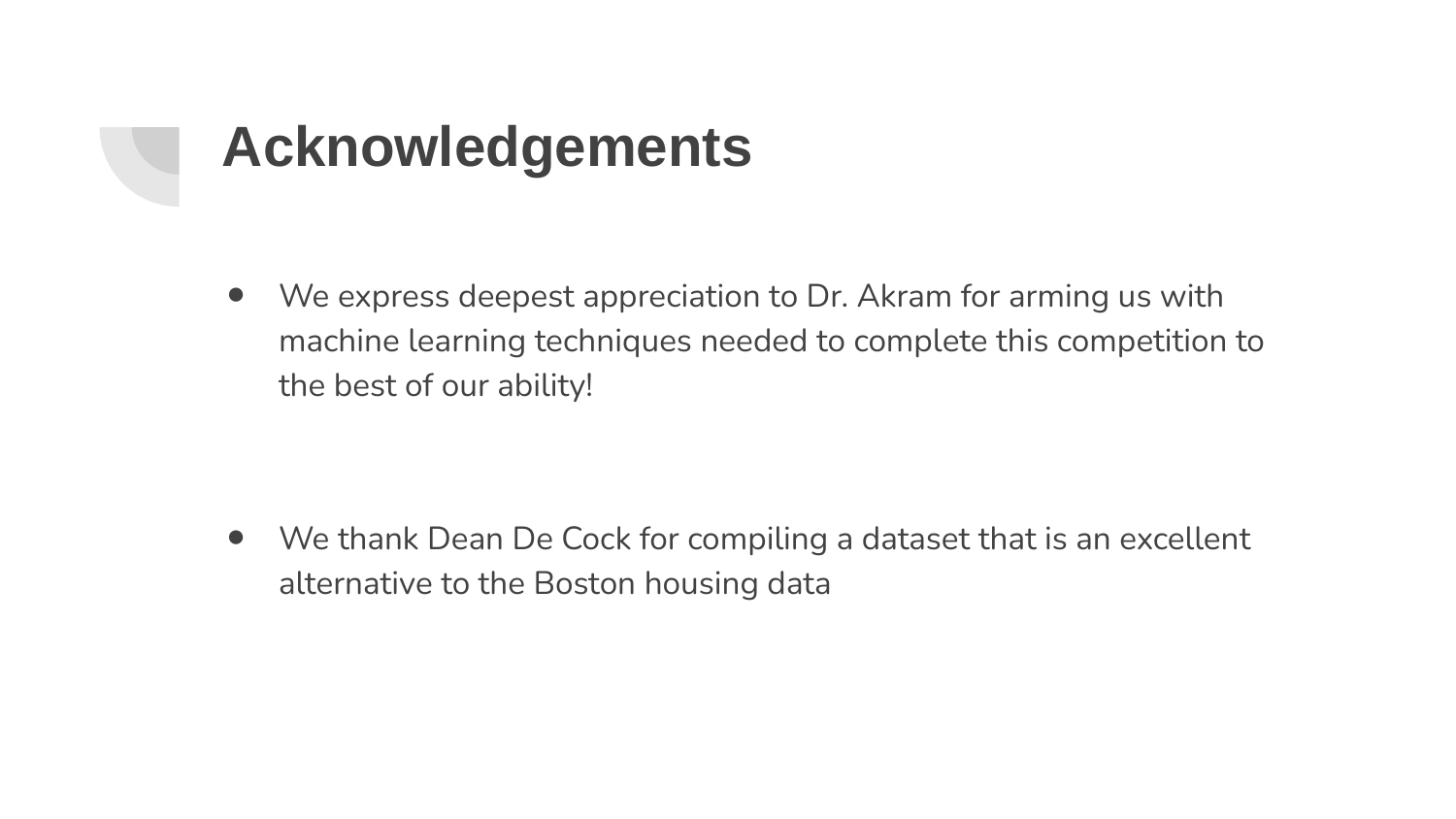

# Acknowledgements
We express deepest appreciation to Dr. Akram for arming us with machine learning techniques needed to complete this competition to the best of our ability!

We thank Dean De Cock for compiling a dataset that is an excellent alternative to the Boston housing data